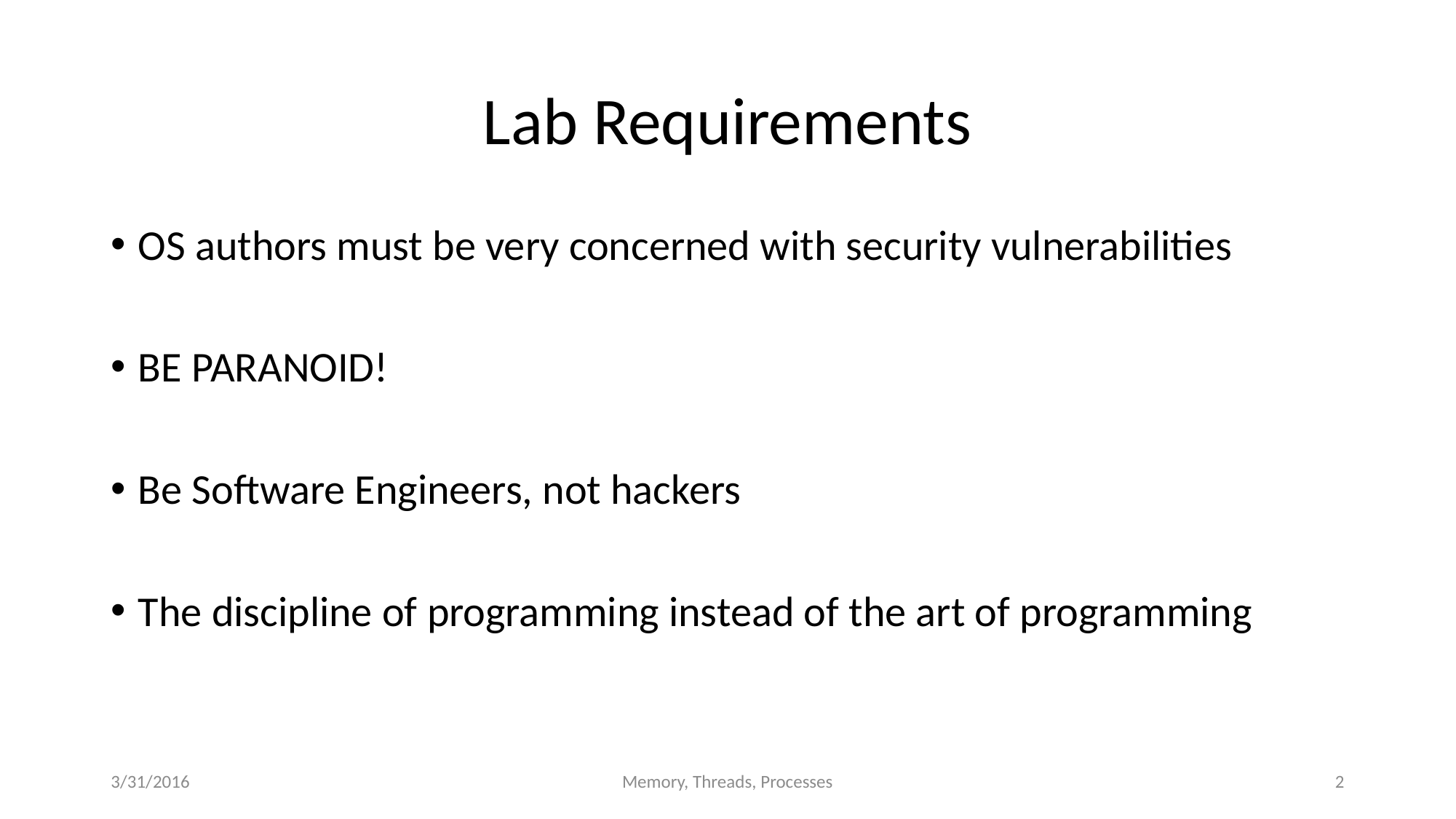

# Lab Requirements
OS authors must be very concerned with security vulnerabilities

BE PARANOID!

Be Software Engineers, not hackers

The discipline of programming instead of the art of programming
3/31/2016
Memory, Threads, Processes
2